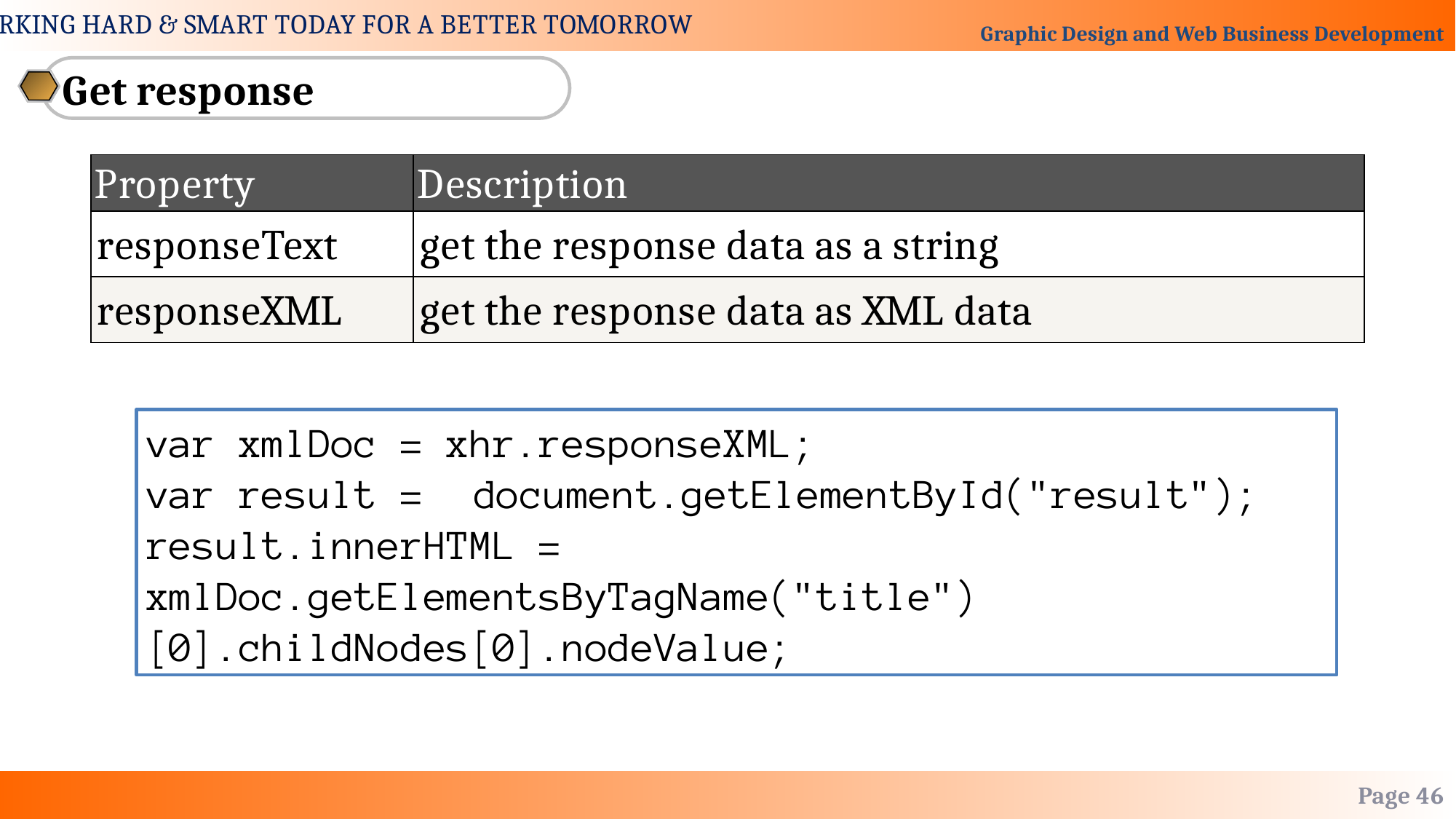

Get response

| Property | Description |
| --- | --- |
| responseText | get the response data as a string |
| responseXML | get the response data as XML data |
var xmlDoc = xhr.responseXML;
var result = 	document.getElementById("result");
result.innerHTML = 	xmlDoc.getElementsByTagName("title")[0].childNodes[0].nodeValue;
Page 46